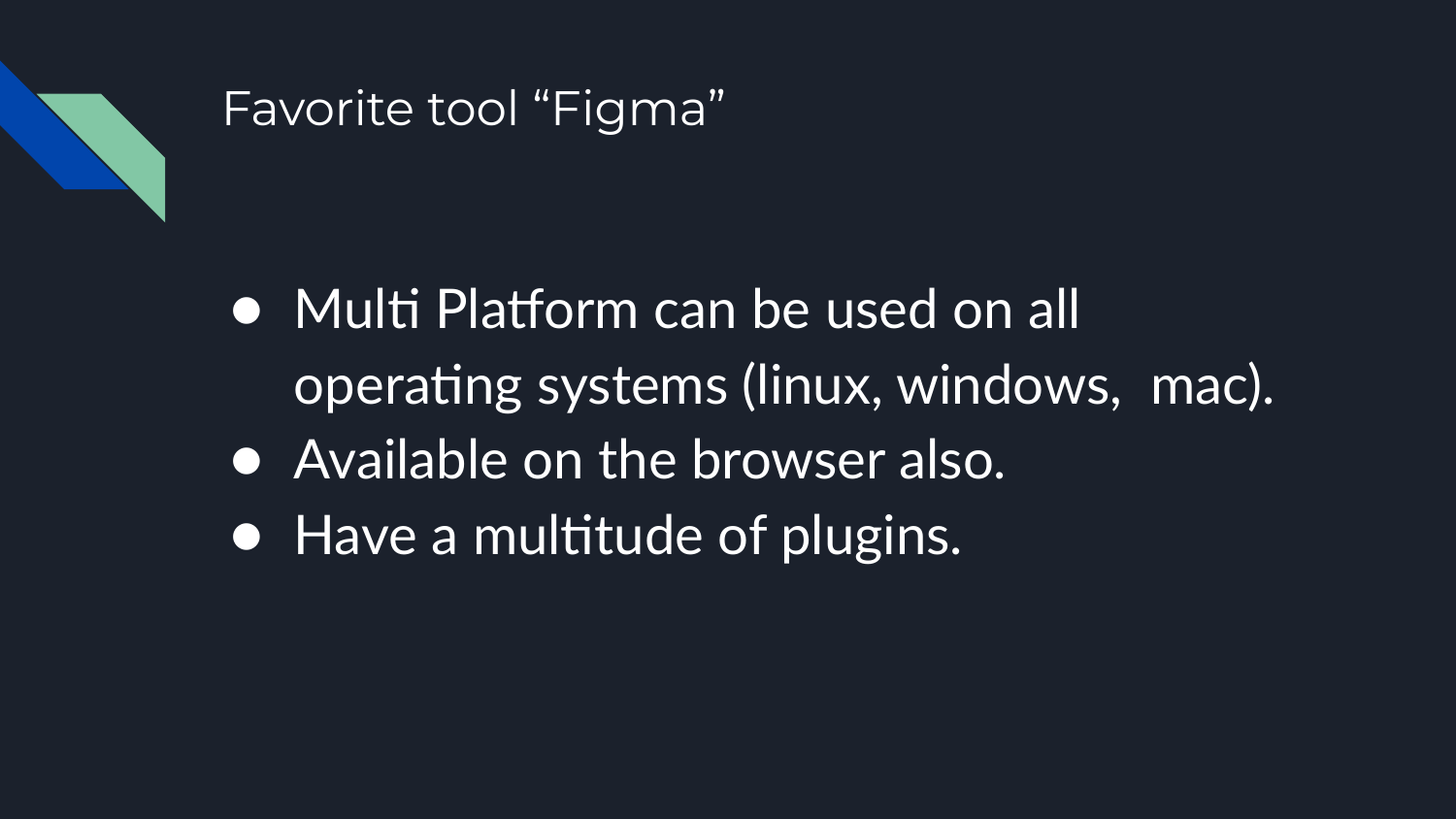

# Favorite tool “Figma”
Multi Platform can be used on all operating systems (linux, windows,  mac).
Available on the browser also.
Have a multitude of plugins.